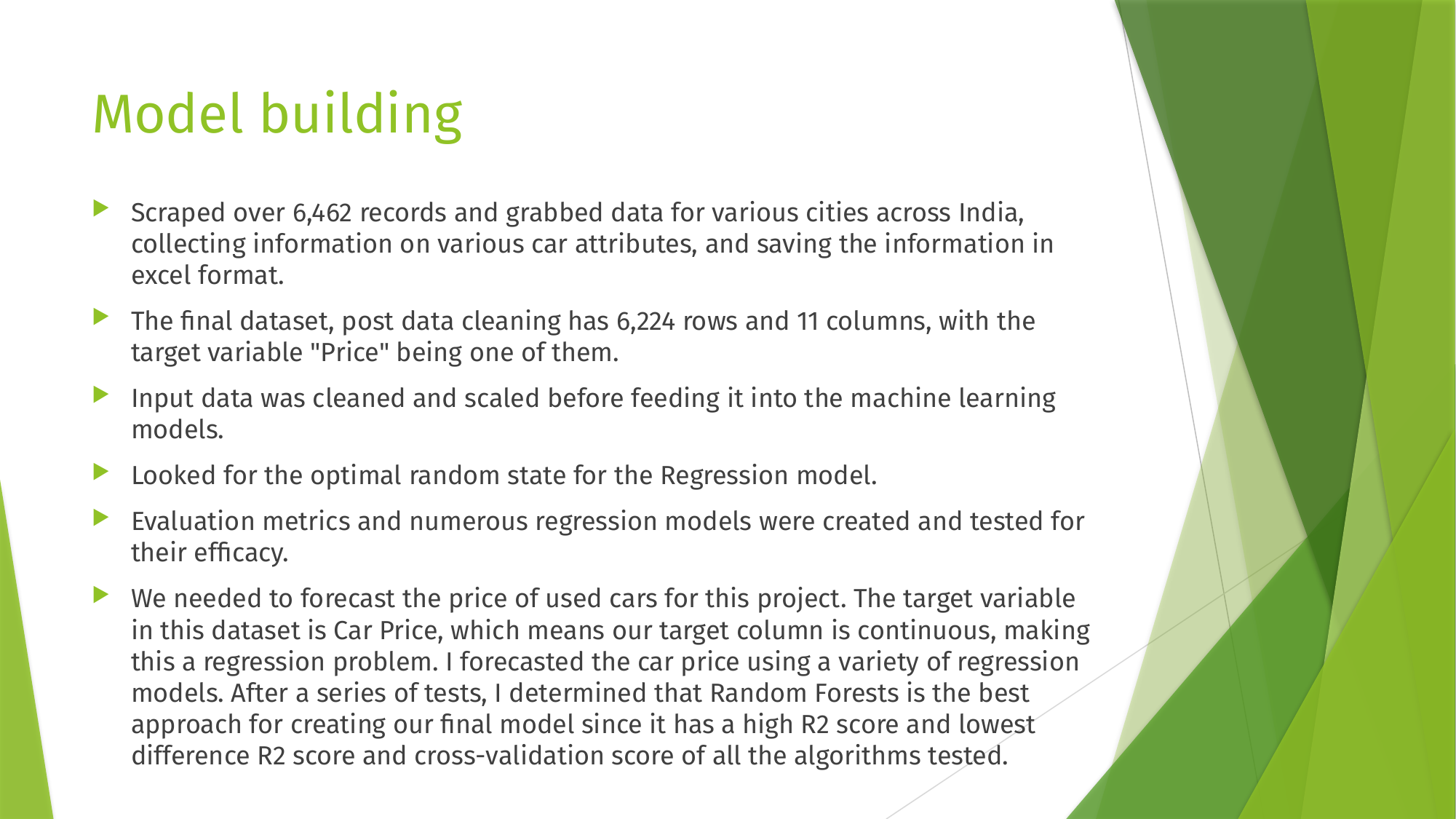

# Model building
Scraped over 6,462 records and grabbed data for various cities across India, collecting information on various car attributes, and saving the information in excel format.
The final dataset, post data cleaning has 6,224 rows and 11 columns, with the target variable "Price" being one of them.
Input data was cleaned and scaled before feeding it into the machine learning models.
Looked for the optimal random state for the Regression model.
Evaluation metrics and numerous regression models were created and tested for their efficacy.
We needed to forecast the price of used cars for this project. The target variable in this dataset is Car Price, which means our target column is continuous, making this a regression problem. I forecasted the car price using a variety of regression models. After a series of tests, I determined that Random Forests is the best approach for creating our final model since it has a high R2 score and lowest difference R2 score and cross-validation score of all the algorithms tested.